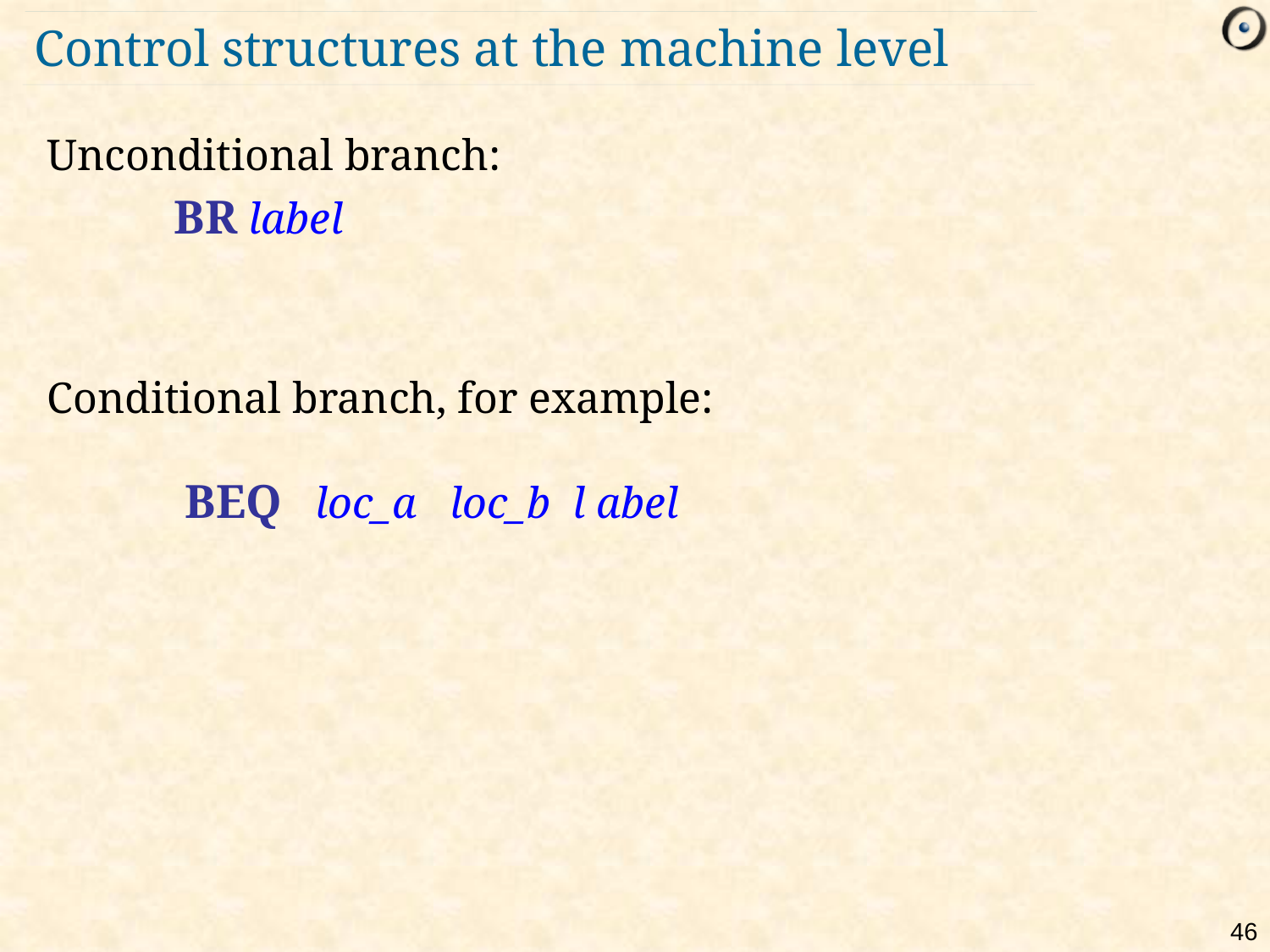

# Control structures at the machine level
Unconditional branch:
	BR label

Conditional branch, for example:
	 BEQ   loc_a   loc_b  l abel